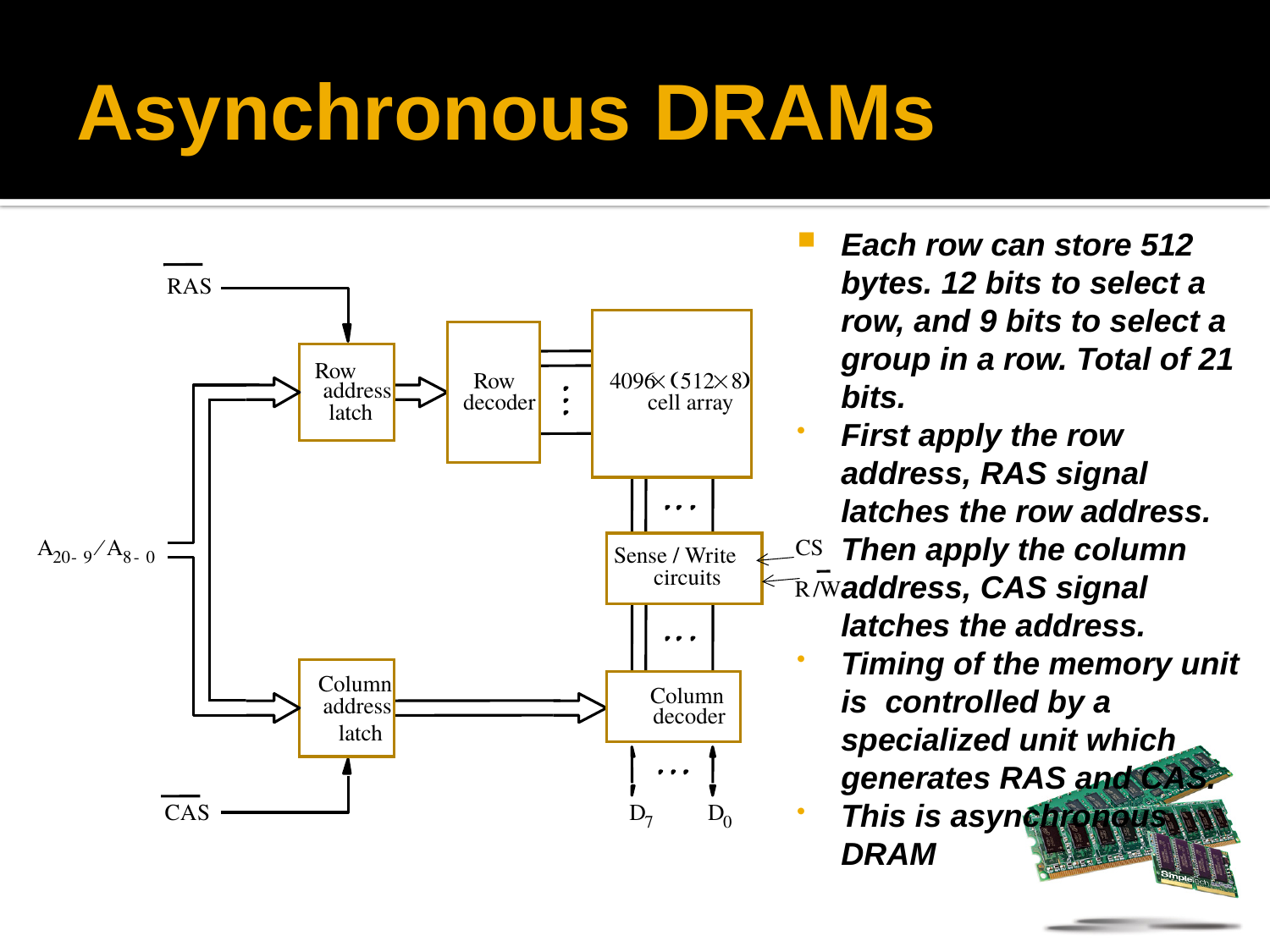

# Asynchronous DRAMs
Each row can store 512 bytes. 12 bits to select a row, and 9 bits to select a group in a row. Total of 21 bits.
First apply the row address, RAS signal latches the row address. Then apply the column address, CAS signal latches the address.
Timing of the memory unit is  controlled by a specialized unit which generates RAS and CAS.
This is asynchronous DRAM

R
A
S

Row
Row

4096
×
(
512
×
8
)
address

decoder
cell array

latch

A
⁄
A
CS

Sense / Write
20
-
9
8
-
0

circuits

R
/
W

Column

Column
address

decoder

latch

C
A
S
D
D
7
0